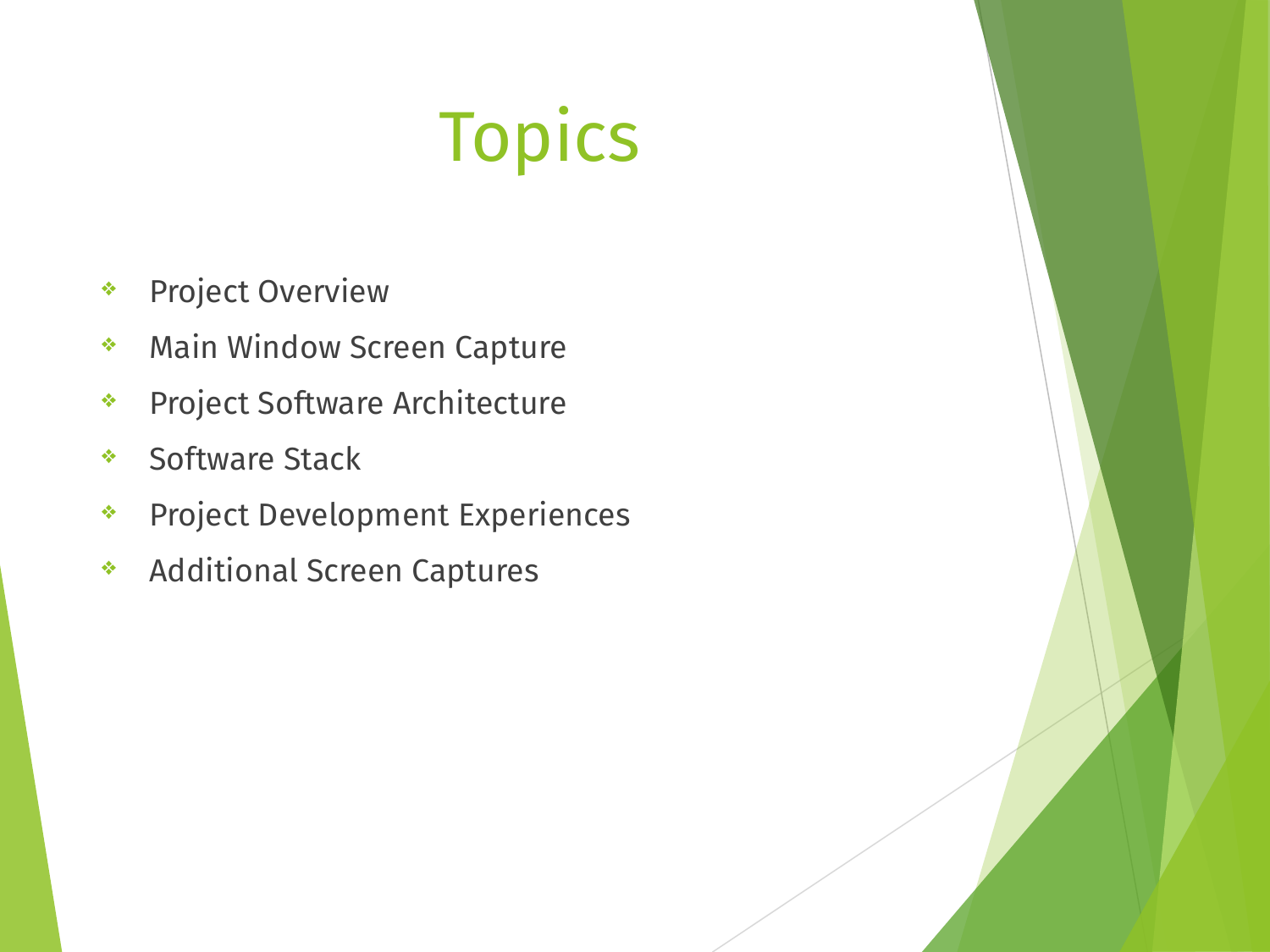

Topics
Project Overview
Main Window Screen Capture
Project Software Architecture
Software Stack
Project Development Experiences
Additional Screen Captures